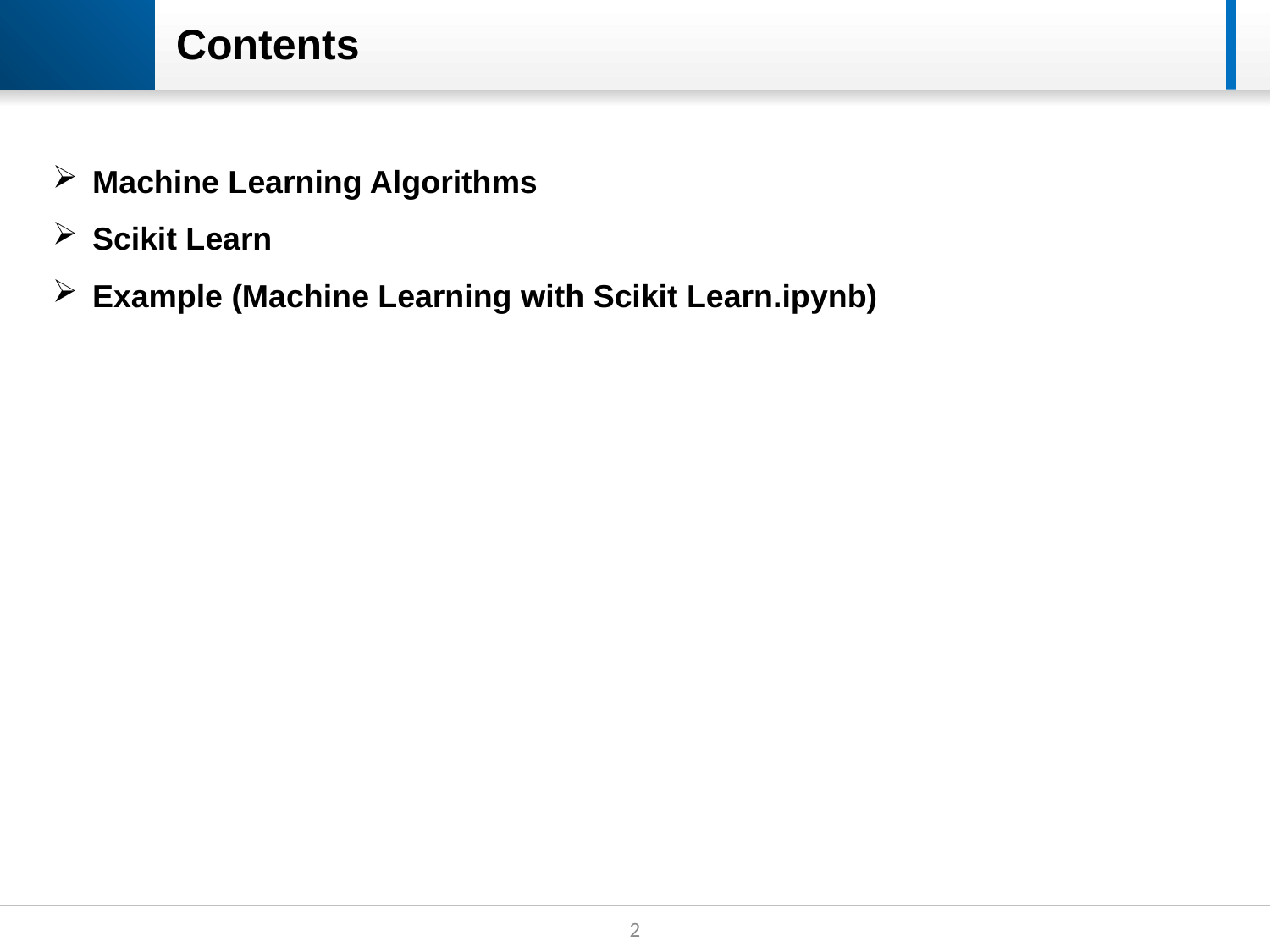

# Contents
Machine Learning Algorithms
Scikit Learn
Example (Machine Learning with Scikit Learn.ipynb)